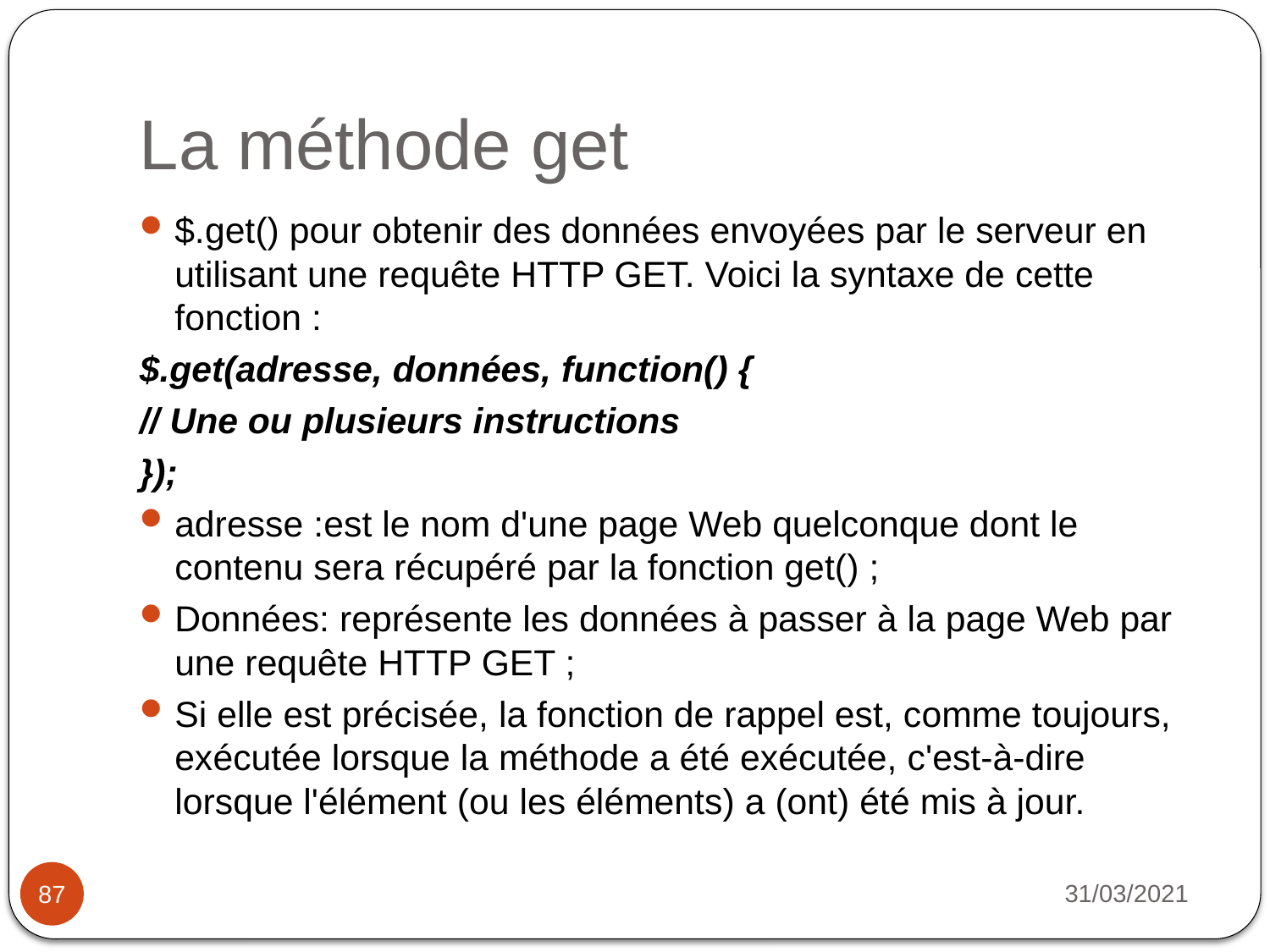

# La méthode get
$.get() pour obtenir des données envoyées par le serveur en utilisant une requête HTTP GET. Voici la syntaxe de cette fonction :
$.get(adresse, données, function() {
// Une ou plusieurs instructions
});
adresse :est le nom d'une page Web quelconque dont le contenu sera récupéré par la fonction get() ;
Données: représente les données à passer à la page Web par une requête HTTP GET ;
Si elle est précisée, la fonction de rappel est, comme toujours, exécutée lorsque la méthode a été exécutée, c'est-à-dire lorsque l'élément (ou les éléments) a (ont) été mis à jour.
31/03/2021
87